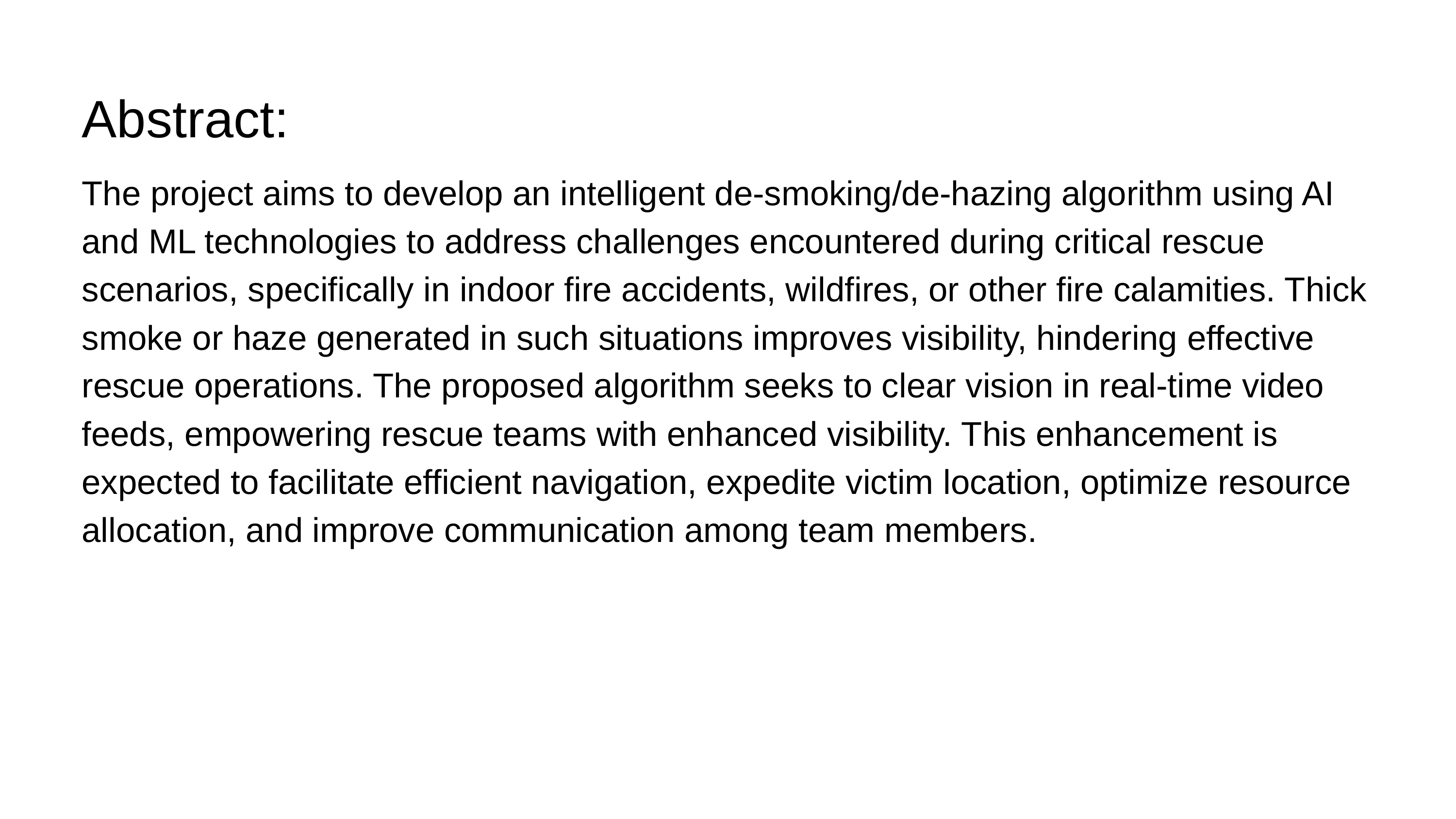

Abstract:
The project aims to develop an intelligent de-smoking/de-hazing algorithm using AI and ML technologies to address challenges encountered during critical rescue scenarios, specifically in indoor fire accidents, wildfires, or other fire calamities. Thick smoke or haze generated in such situations improves visibility, hindering effective rescue operations. The proposed algorithm seeks to clear vision in real-time video feeds, empowering rescue teams with enhanced visibility. This enhancement is expected to facilitate efficient navigation, expedite victim location, optimize resource allocation, and improve communication among team members.